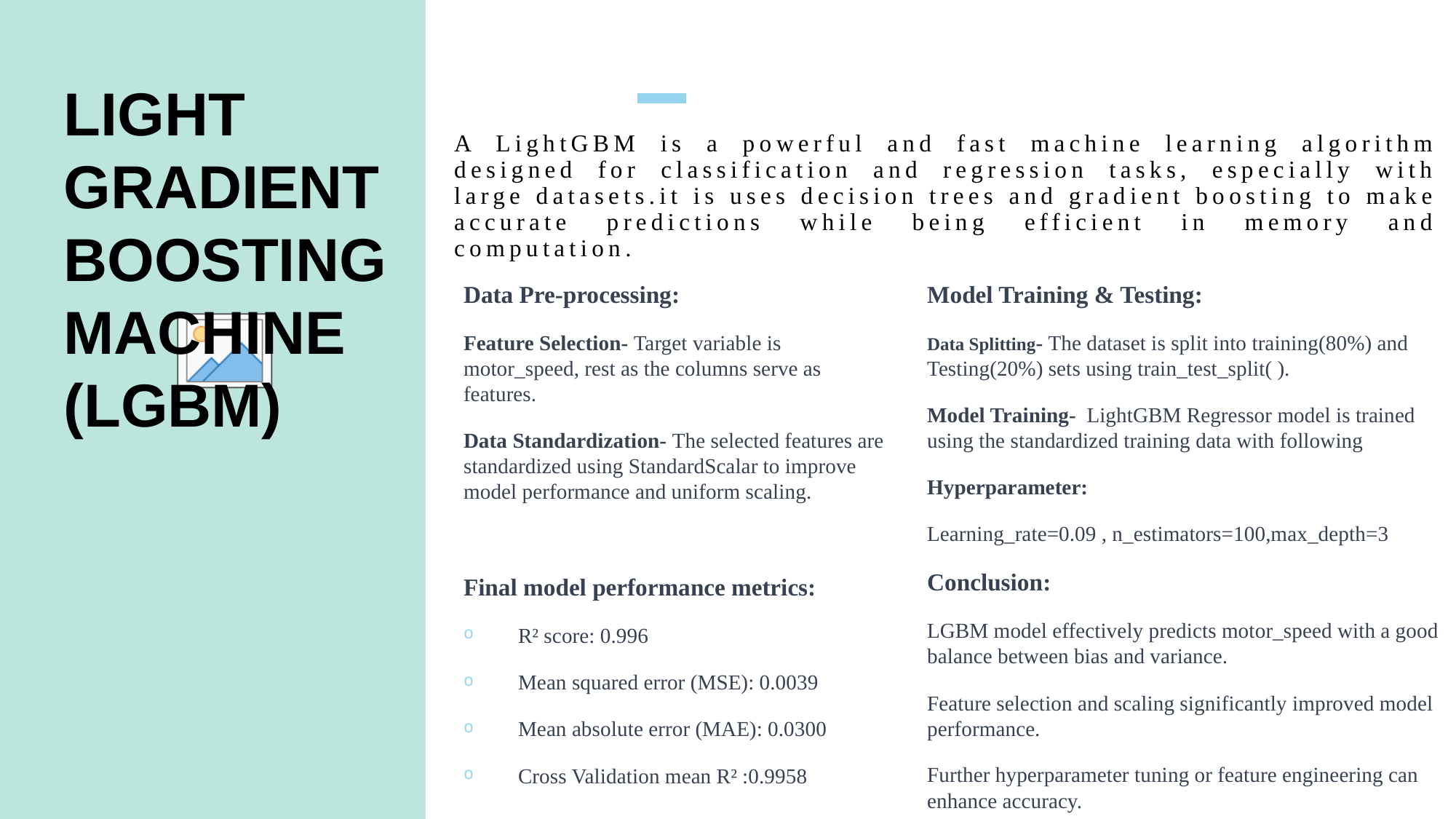

LIGHT
GRADIENT
BOOSTING
MACHINE
(LGBM)
# A LightGBM is a powerful and fast machine learning algorithm designed for classification and regression tasks, especially with large datasets.it is uses decision trees and gradient boosting to make accurate predictions while being efficient in memory and computation.
Data Pre-processing:
Feature Selection- Target variable is motor_speed, rest as the columns serve as features.
Data Standardization- The selected features are standardized using StandardScalar to improve model performance and uniform scaling.

Final model performance metrics:
R² score: 0.996
Mean squared error (MSE): 0.0039
Mean absolute error (MAE): 0.0300
Cross Validation mean R² :0.9958

Model Training & Testing:
Data Splitting- The dataset is split into training(80%) and Testing(20%) sets using train_test_split( ).
Model Training-  LightGBM Regressor model is trained using the standardized training data with following
Hyperparameter:
Learning_rate=0.09 , n_estimators=100,max_depth=3
Conclusion:
LGBM model effectively predicts motor_speed with a good balance between bias and variance.
Feature selection and scaling significantly improved model performance.
Further hyperparameter tuning or feature engineering can enhance accuracy.